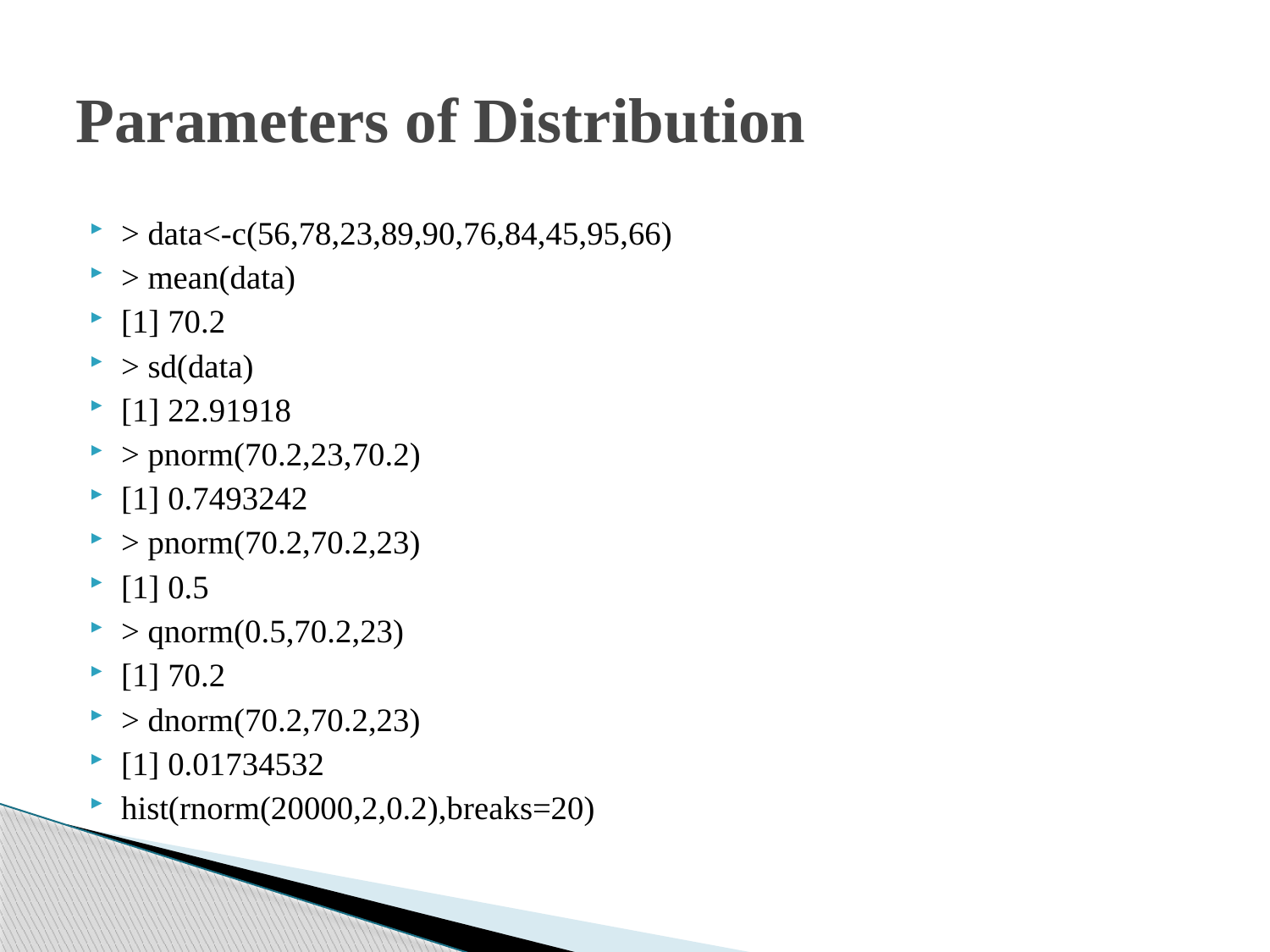

# Parameters of Distribution
> data<-c(56,78,23,89,90,76,84,45,95,66)
> mean(data)
[1] 70.2
> sd(data)
[1] 22.91918
> pnorm(70.2,23,70.2)
[1] 0.7493242
> pnorm(70.2,70.2,23)
[1] 0.5
> qnorm(0.5,70.2,23)
[1] 70.2
> dnorm(70.2,70.2,23)
[1] 0.01734532
hist(rnorm(20000,2,0.2),breaks=20)